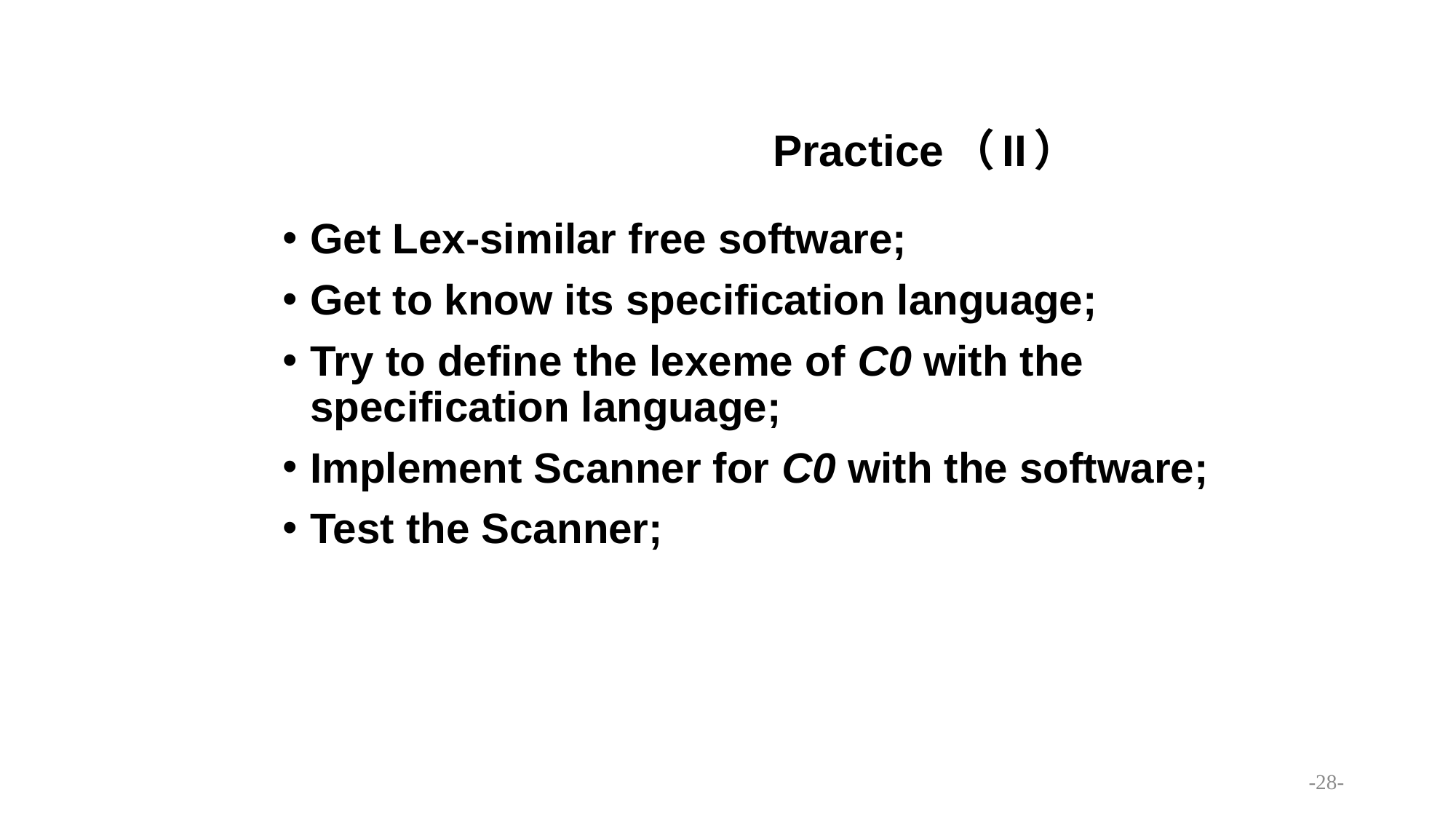

# Practice（II）
Get Lex-similar free software;
Get to know its specification language;
Try to define the lexeme of C0 with the specification language;
Implement Scanner for C0 with the software;
Test the Scanner;
-28-